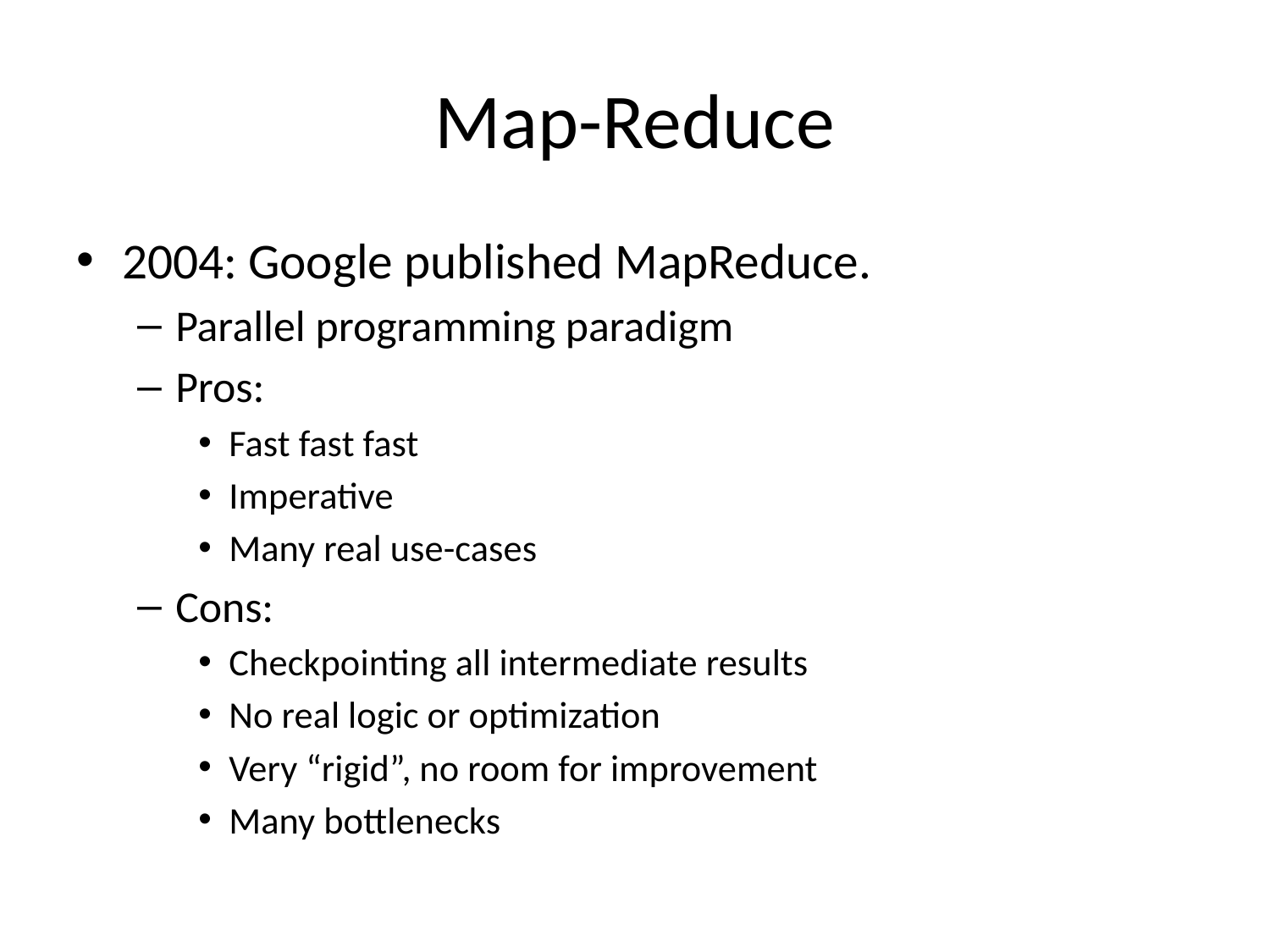

# Map-Reduce
2004: Google published MapReduce.
Parallel programming paradigm
Pros:
Fast fast fast
Imperative
Many real use-cases
Cons:
Checkpointing all intermediate results
No real logic or optimization
Very “rigid”, no room for improvement
Many bottlenecks